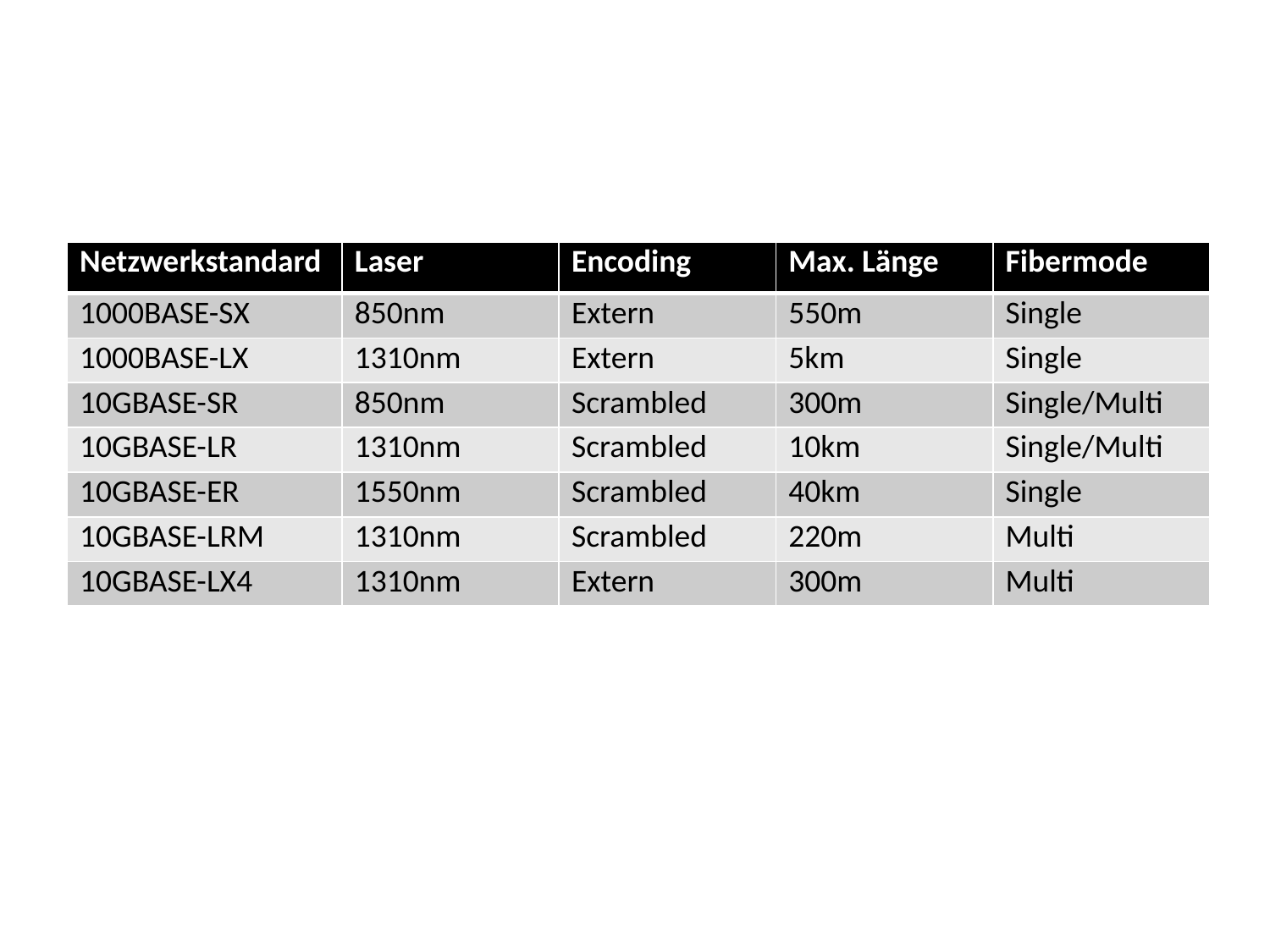

| Netzwerkstandard | Laser | Encoding | Max. Länge | Fibermode |
| --- | --- | --- | --- | --- |
| 1000BASE-SX | 850nm | Extern | 550m | Single |
| 1000BASE-LX | 1310nm | Extern | 5km | Single |
| 10GBASE-SR | 850nm | Scrambled | 300m | Single/Multi |
| 10GBASE-LR | 1310nm | Scrambled | 10km | Single/Multi |
| 10GBASE-ER | 1550nm | Scrambled | 40km | Single |
| 10GBASE-LRM | 1310nm | Scrambled | 220m | Multi |
| 10GBASE-LX4 | 1310nm | Extern | 300m | Multi |